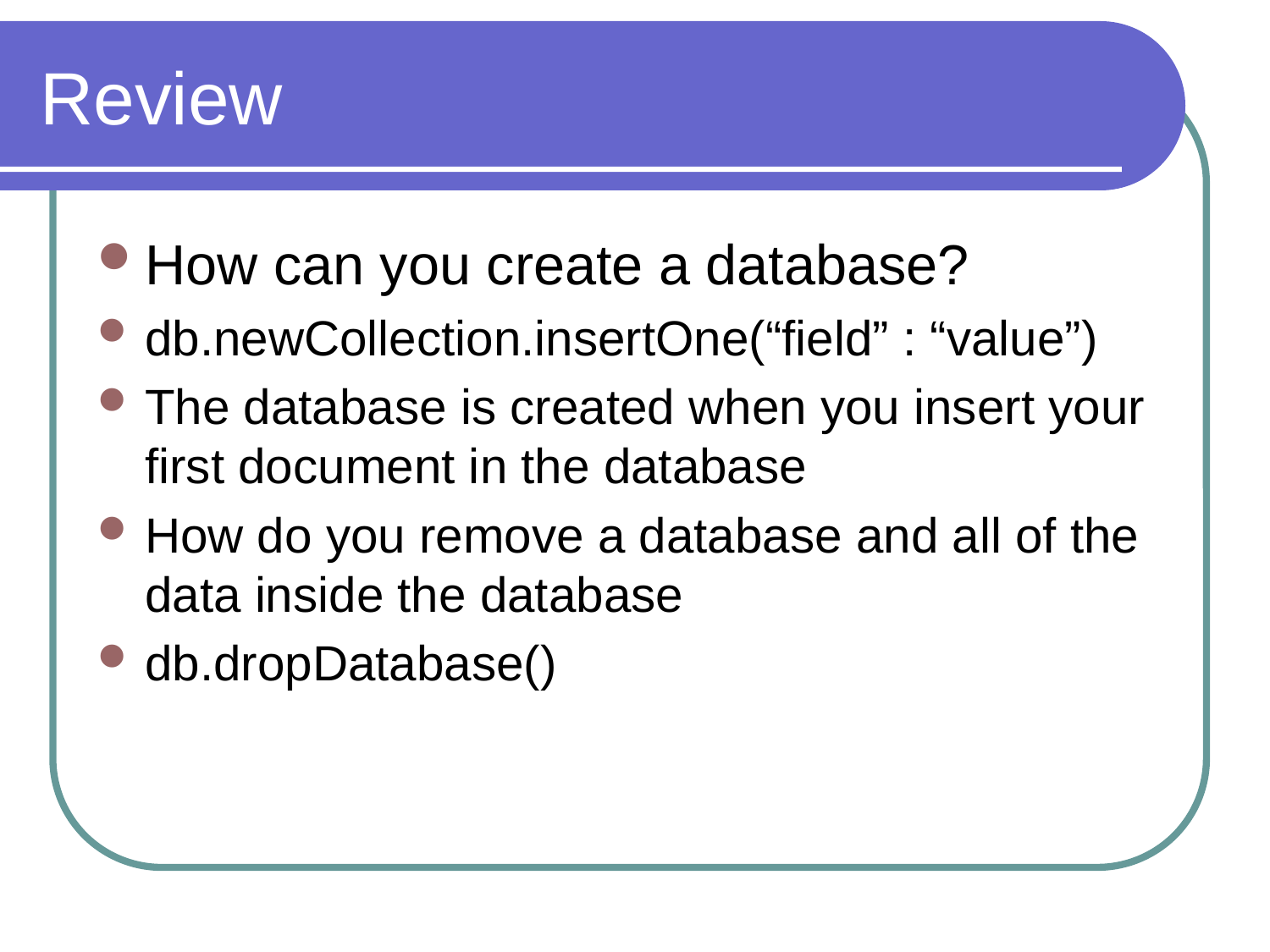

# Review
How can you create a database?
db.newCollection.insertOne(“field” : “value”)
The database is created when you insert your first document in the database
How do you remove a database and all of the data inside the database
db.dropDatabase()